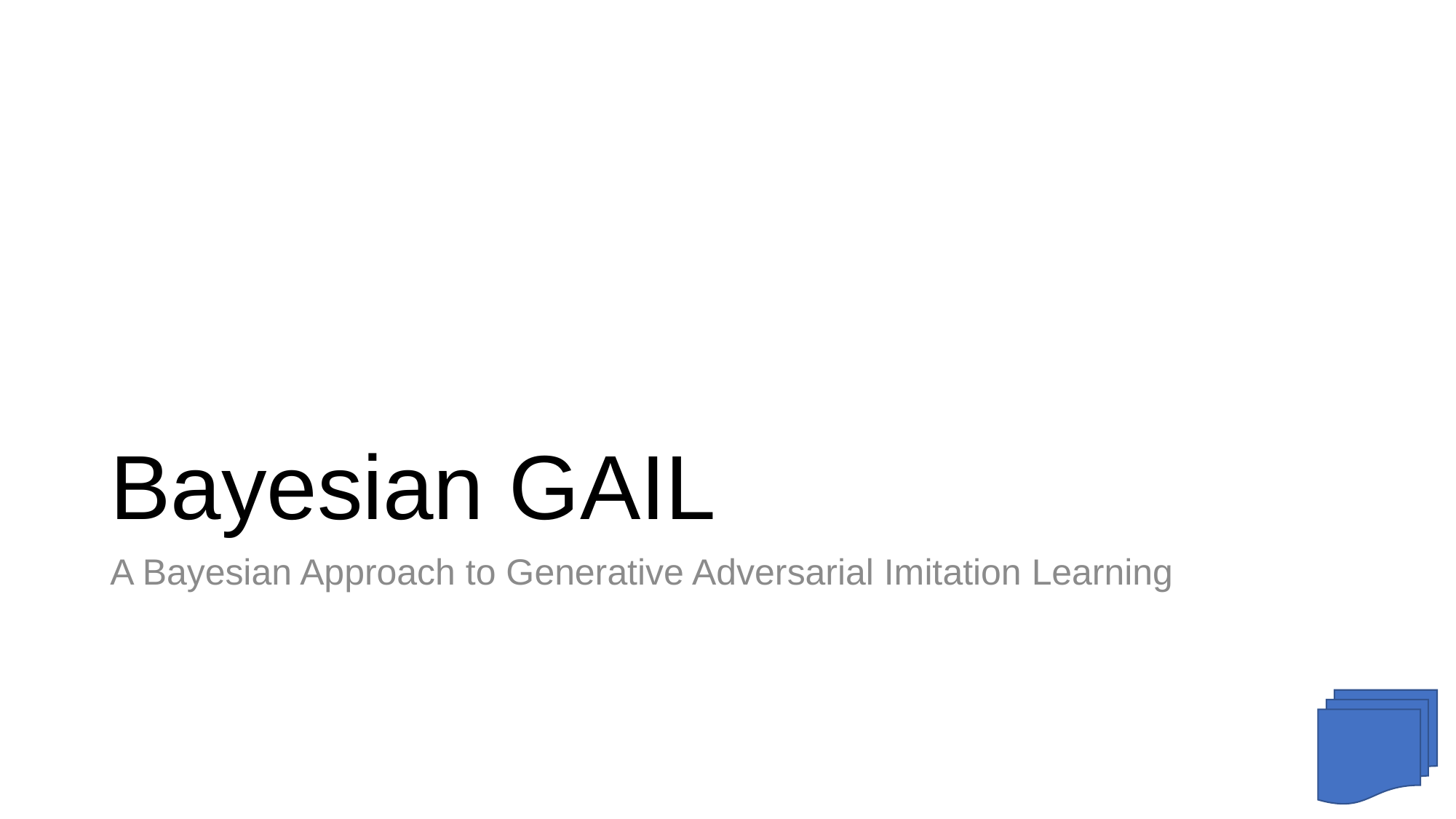

# Bayesian GAIL
A Bayesian Approach to Generative Adversarial Imitation Learning